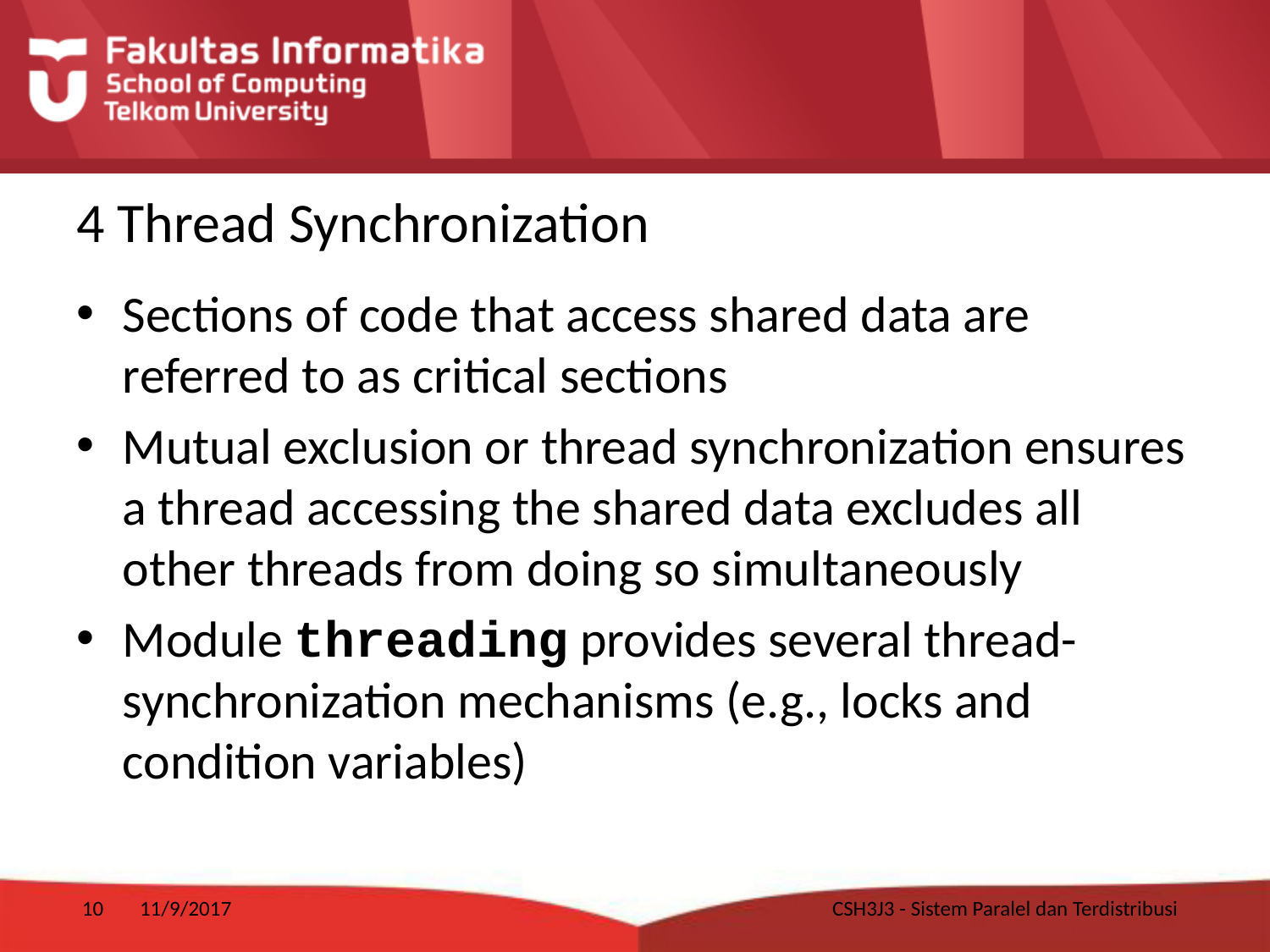

# 4 Thread Synchronization
Sections of code that access shared data are referred to as critical sections
Mutual exclusion or thread synchronization ensures a thread accessing the shared data excludes all other threads from doing so simultaneously
Module threading provides several thread-synchronization mechanisms (e.g., locks and condition variables)
10
11/9/2017
CSH3J3 - Sistem Paralel dan Terdistribusi